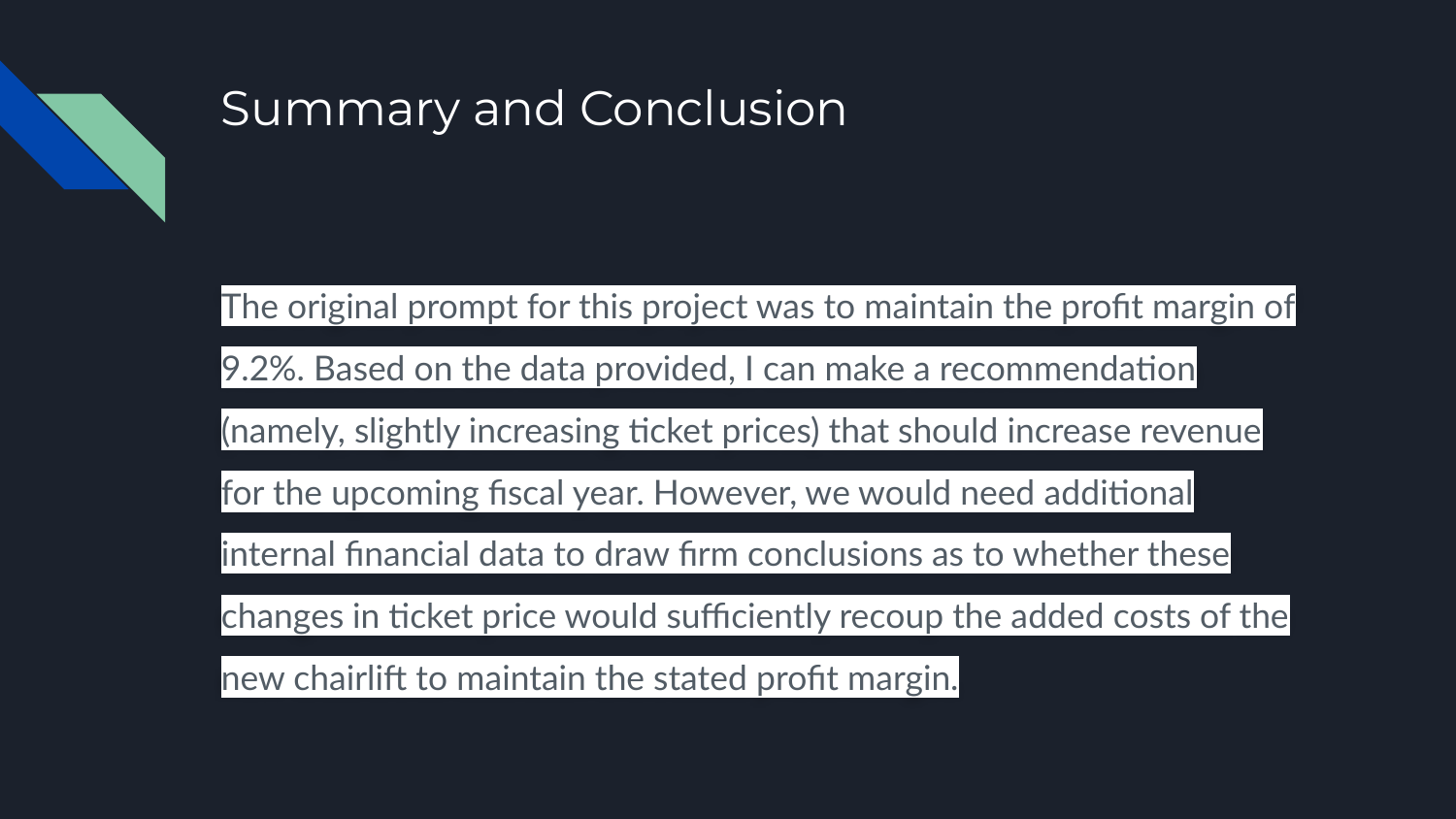

# Summary and Conclusion
The original prompt for this project was to maintain the profit margin of 9.2%. Based on the data provided, I can make a recommendation (namely, slightly increasing ticket prices) that should increase revenue for the upcoming fiscal year. However, we would need additional internal financial data to draw firm conclusions as to whether these changes in ticket price would sufficiently recoup the added costs of the new chairlift to maintain the stated profit margin.